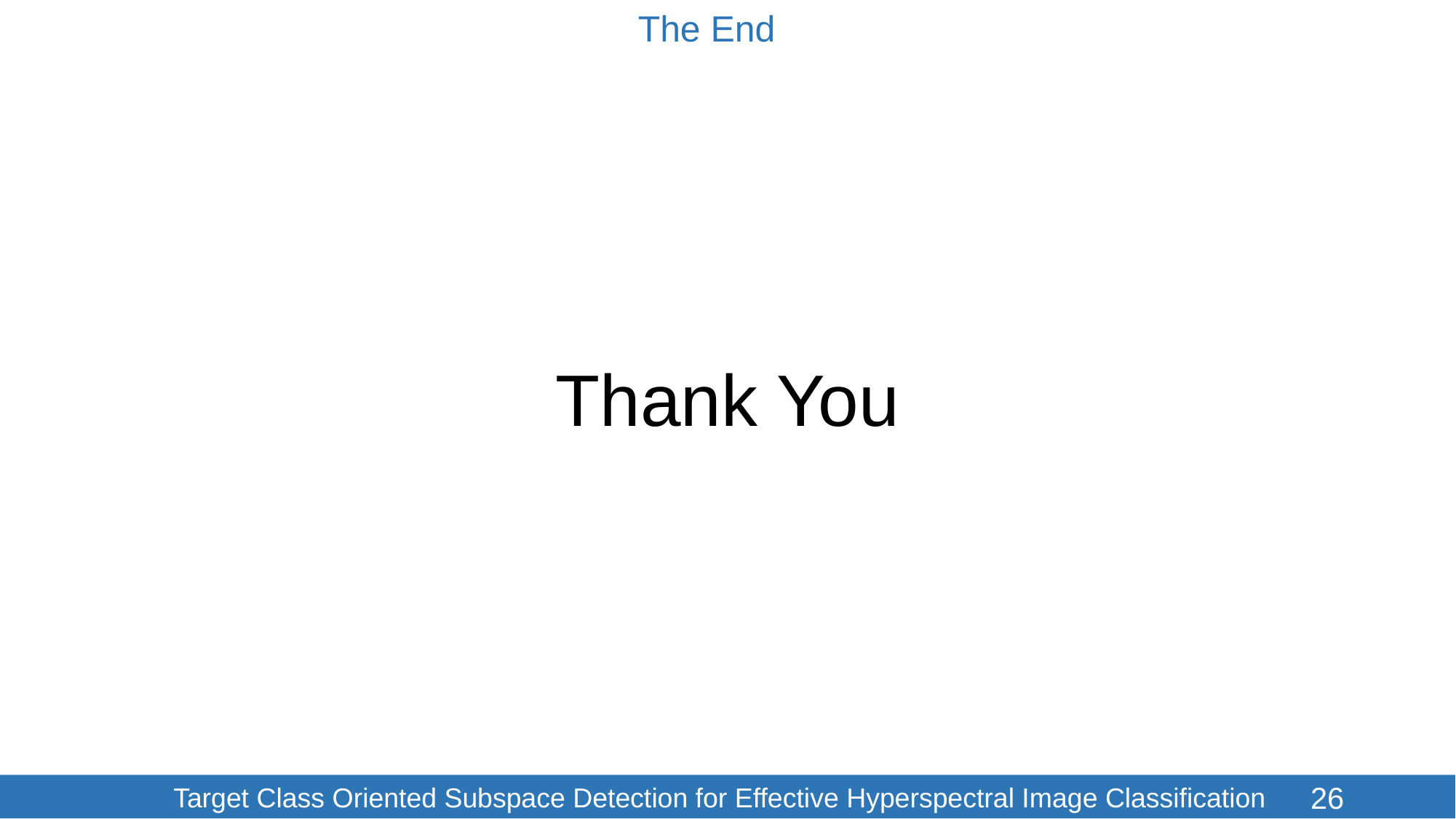

The End
Thank You
	       Target Class Oriented Subspace Detection for Effective Hyperspectral Image Classification
26